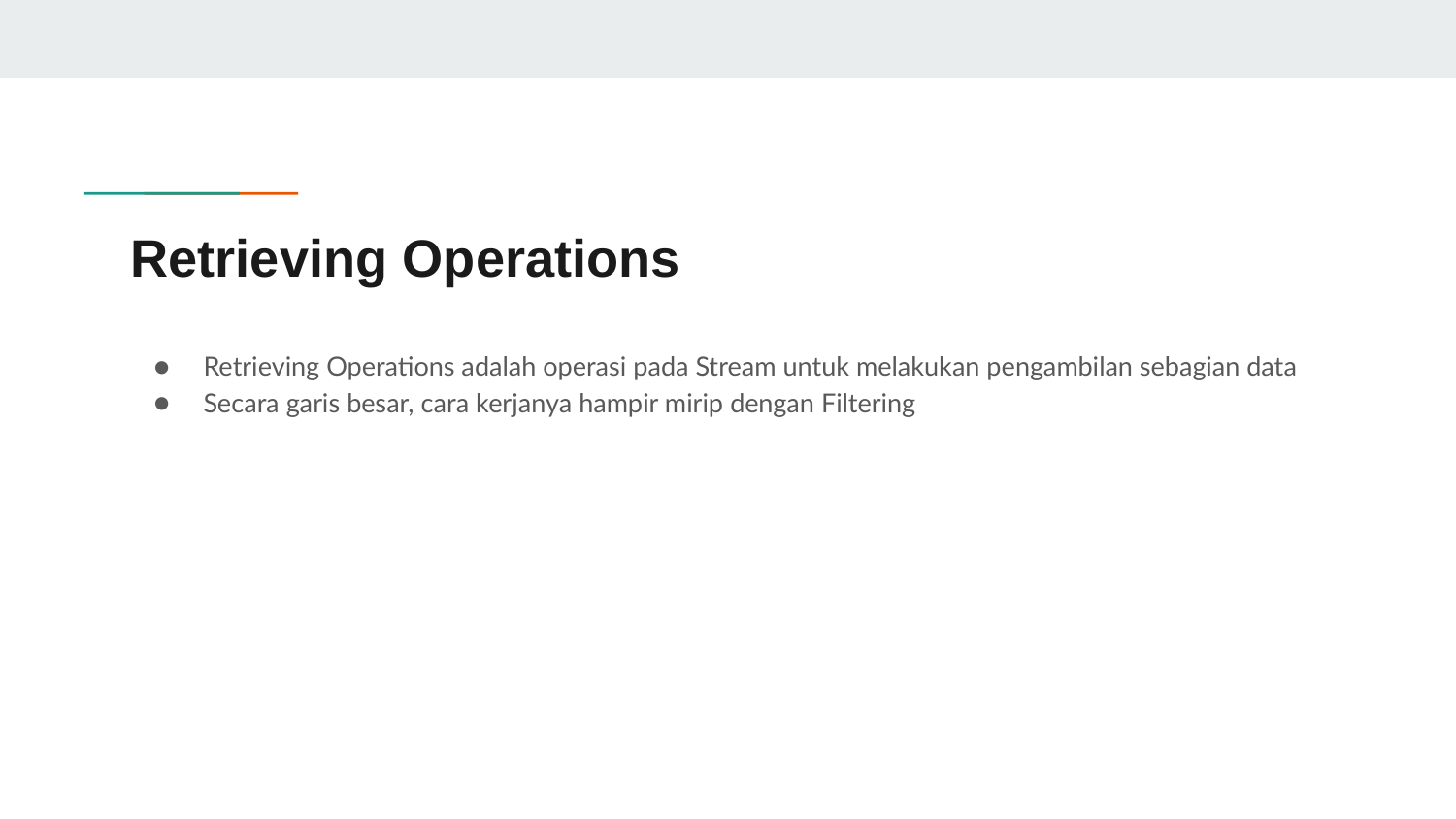

# Retrieving Operations
Retrieving Operations adalah operasi pada Stream untuk melakukan pengambilan sebagian data
Secara garis besar, cara kerjanya hampir mirip dengan Filtering